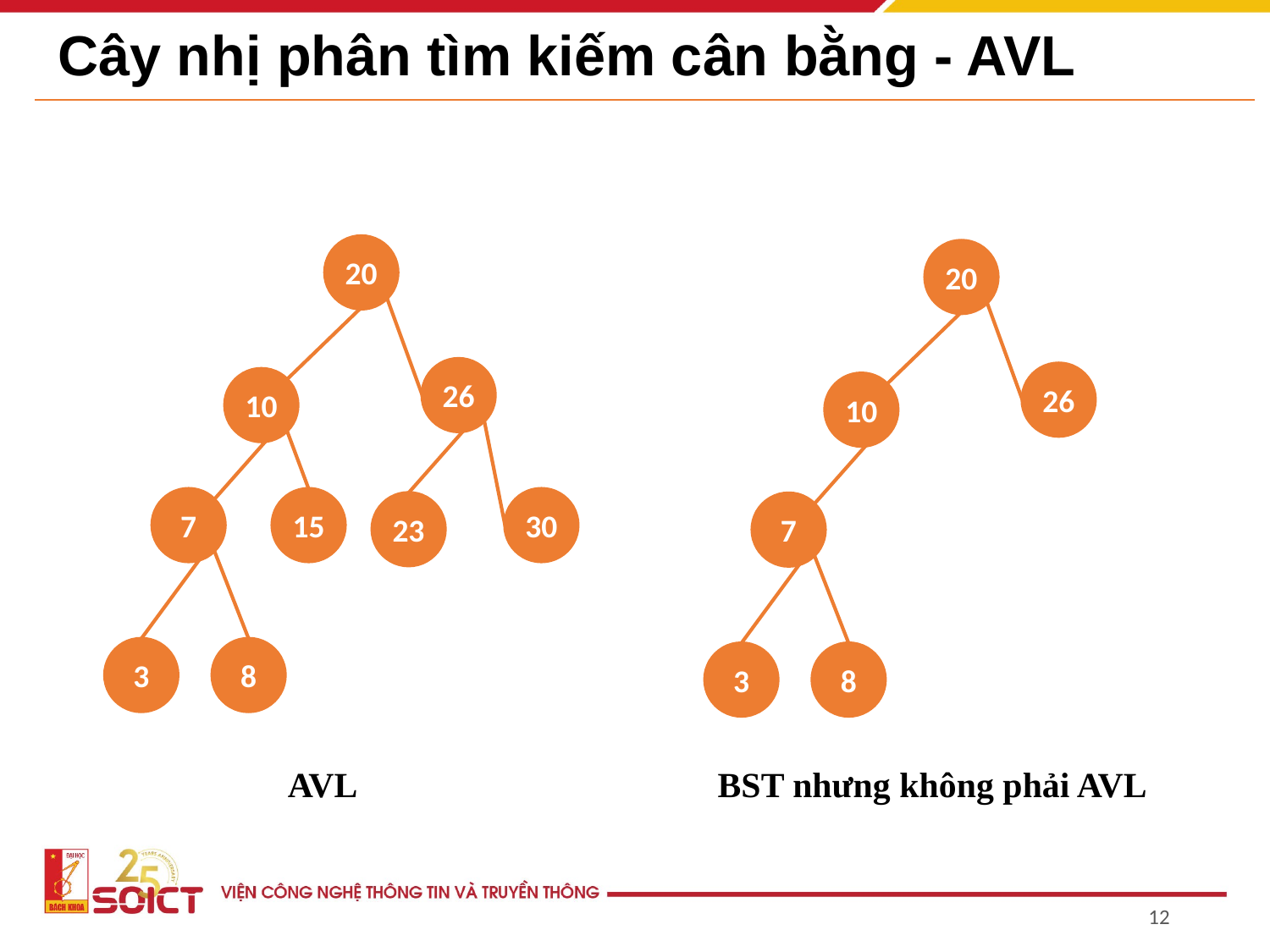

# Cây nhị phân tìm kiếm cân bằng - AVL
20
20
26
26
10
10
30
15
7
23
7
8
3
8
3
AVL
BST nhưng không phải AVL
12